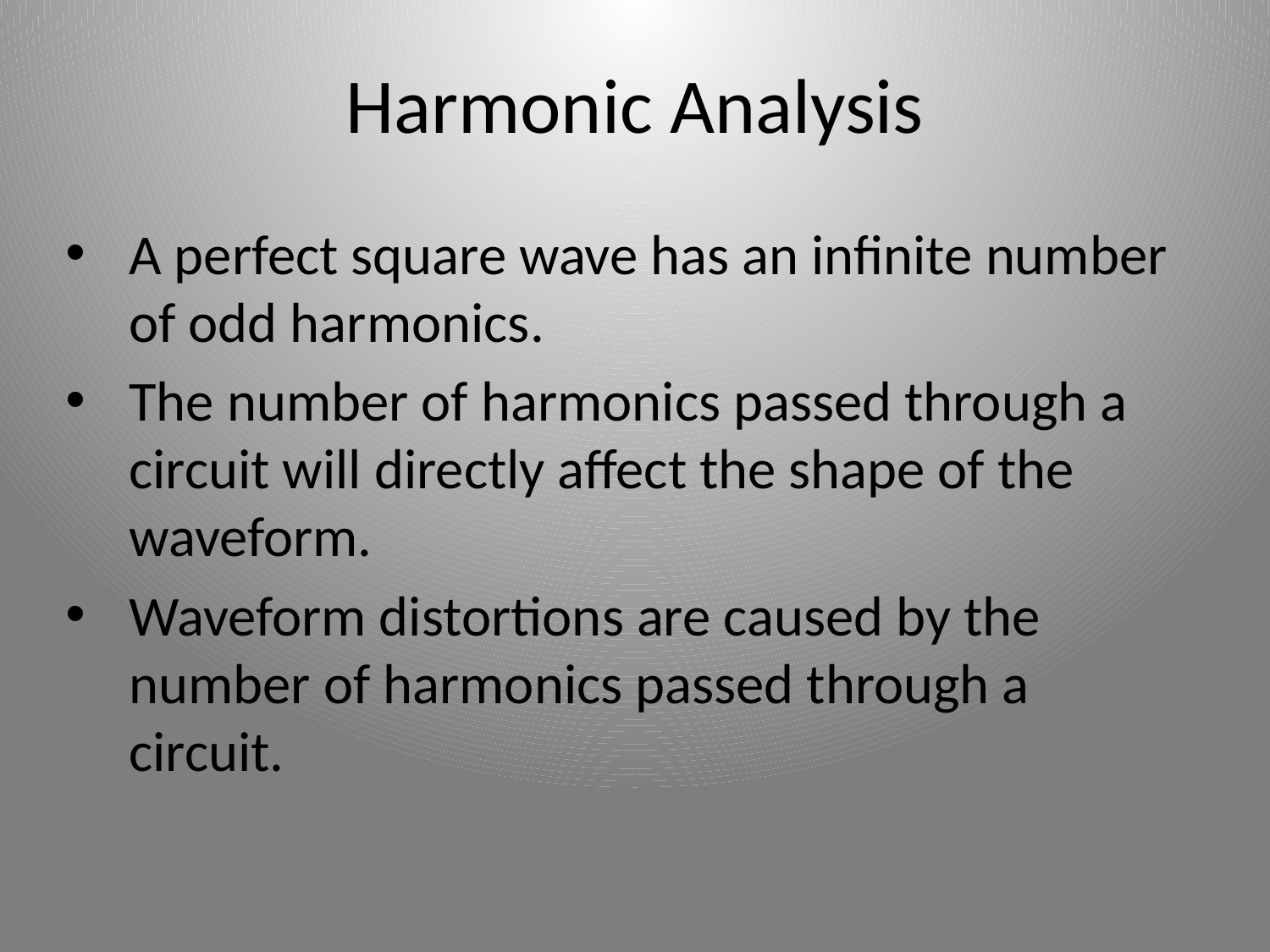

# Harmonic Analysis
A perfect square wave has an infinite number of odd harmonics.
The number of harmonics passed through a circuit will directly affect the shape of the waveform.
Waveform distortions are caused by the number of harmonics passed through a circuit.